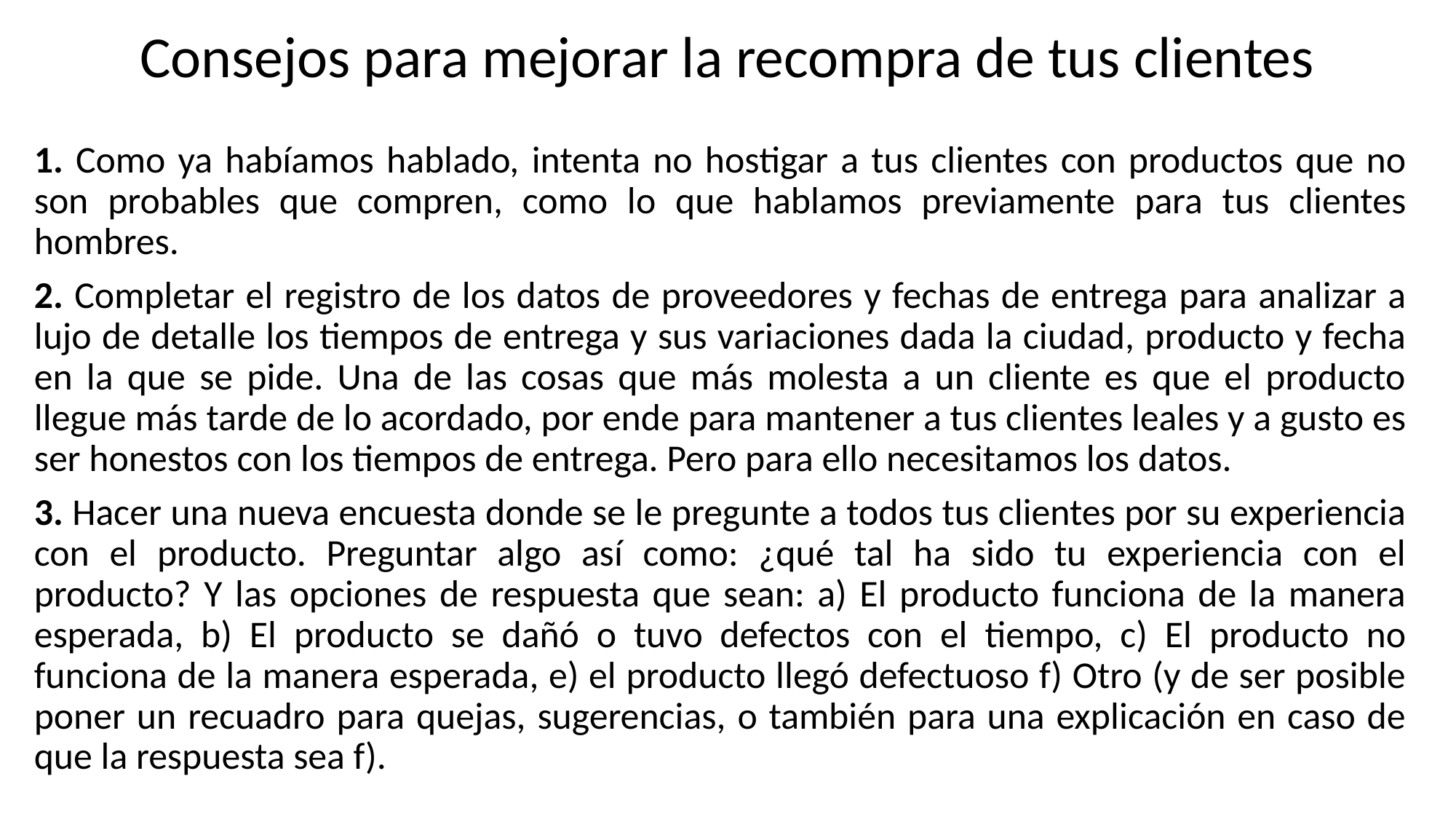

# Consejos para mejorar la recompra de tus clientes
1. Como ya habíamos hablado, intenta no hostigar a tus clientes con productos que no son probables que compren, como lo que hablamos previamente para tus clientes hombres.
2. Completar el registro de los datos de proveedores y fechas de entrega para analizar a lujo de detalle los tiempos de entrega y sus variaciones dada la ciudad, producto y fecha en la que se pide. Una de las cosas que más molesta a un cliente es que el producto llegue más tarde de lo acordado, por ende para mantener a tus clientes leales y a gusto es ser honestos con los tiempos de entrega. Pero para ello necesitamos los datos.
3. Hacer una nueva encuesta donde se le pregunte a todos tus clientes por su experiencia con el producto. Preguntar algo así como: ¿qué tal ha sido tu experiencia con el producto? Y las opciones de respuesta que sean: a) El producto funciona de la manera esperada, b) El producto se dañó o tuvo defectos con el tiempo, c) El producto no funciona de la manera esperada, e) el producto llegó defectuoso f) Otro (y de ser posible poner un recuadro para quejas, sugerencias, o también para una explicación en caso de que la respuesta sea f).